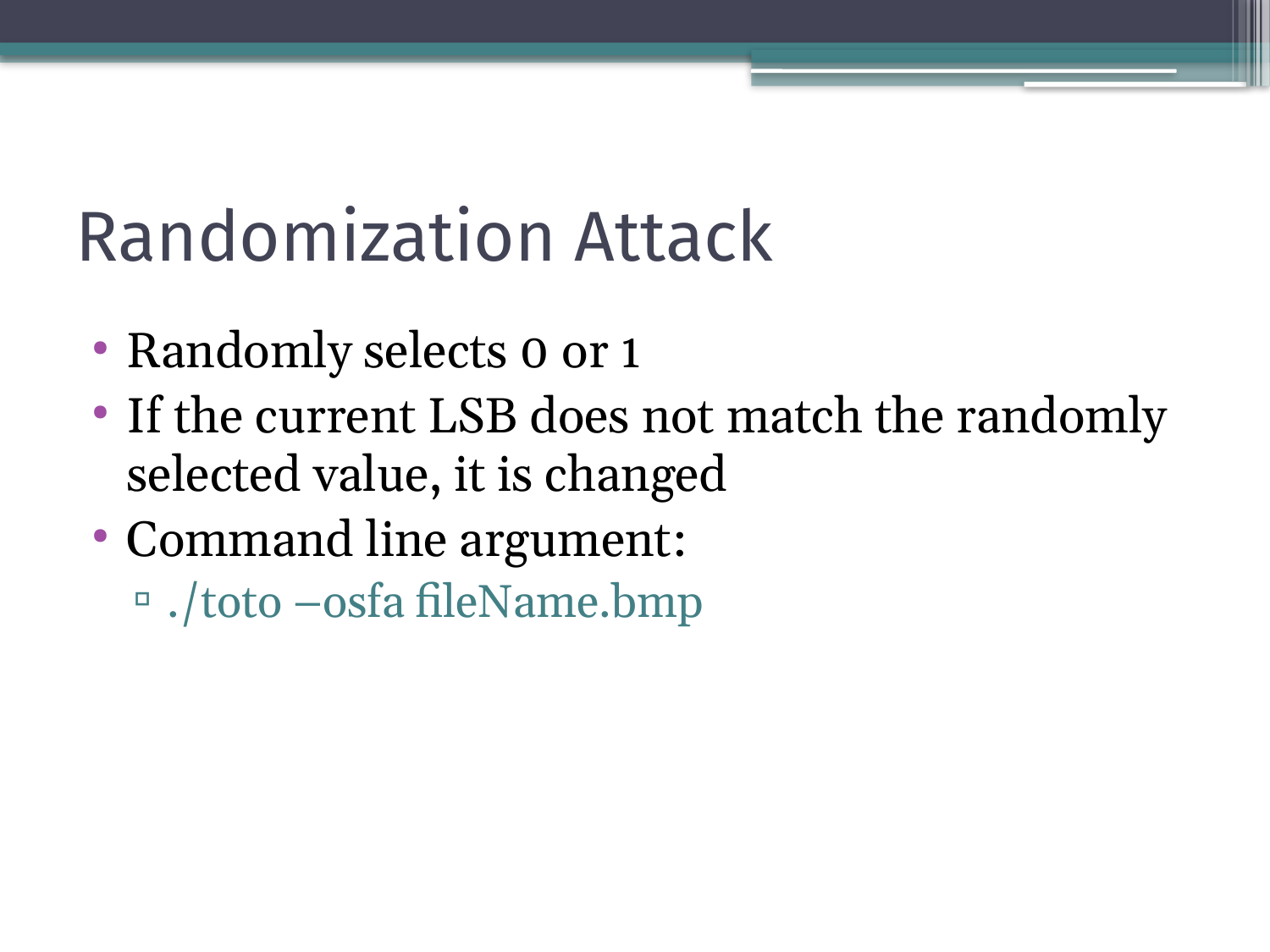

# Randomization Attack
Randomly selects 0 or 1
If the current LSB does not match the randomly selected value, it is changed
Command line argument:
./toto –osfa fileName.bmp